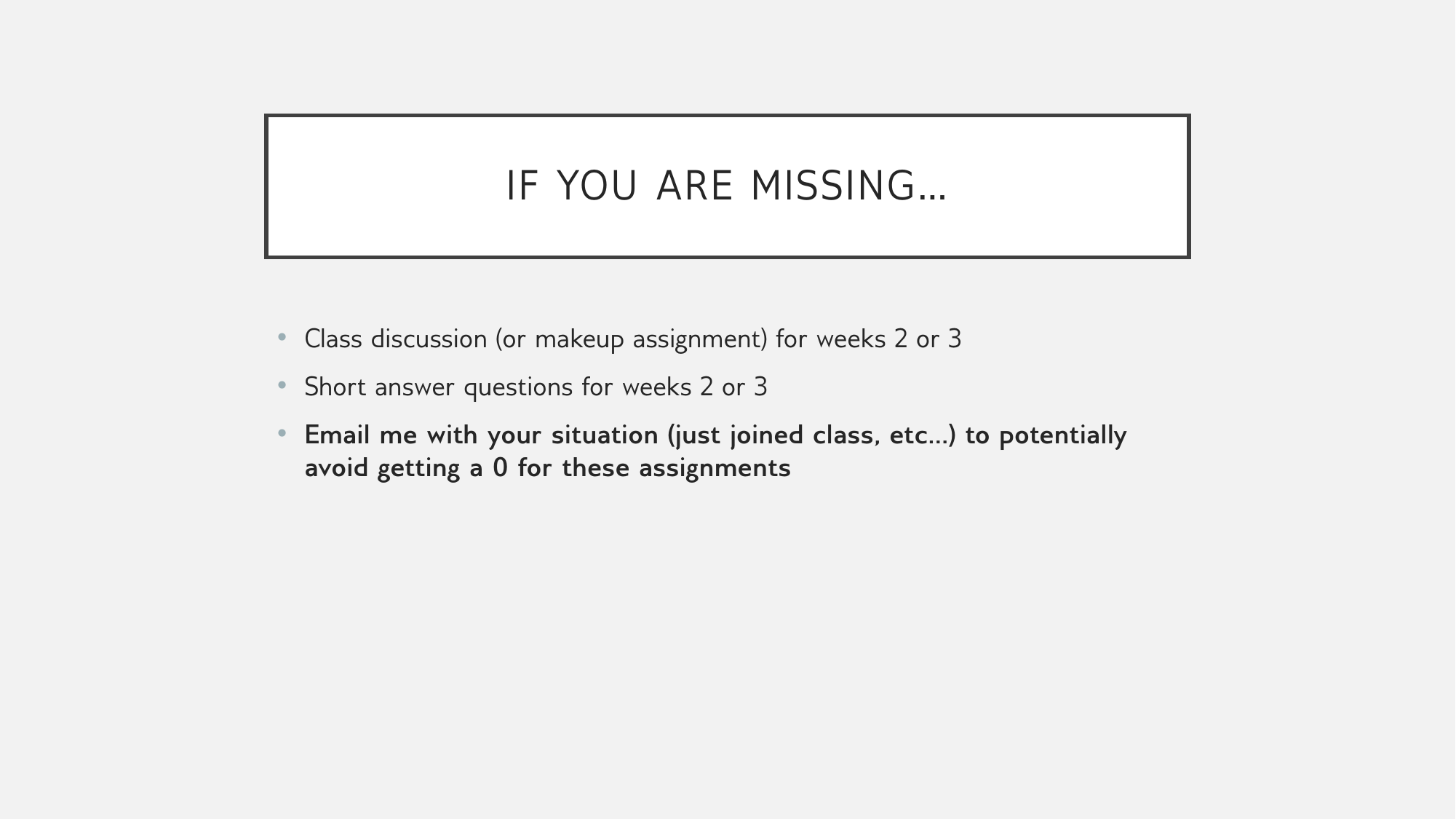

# If you are missing…
Class discussion (or makeup assignment) for weeks 2 or 3
Short answer questions for weeks 2 or 3
Email me with your situation (just joined class, etc…) to potentially avoid getting a 0 for these assignments